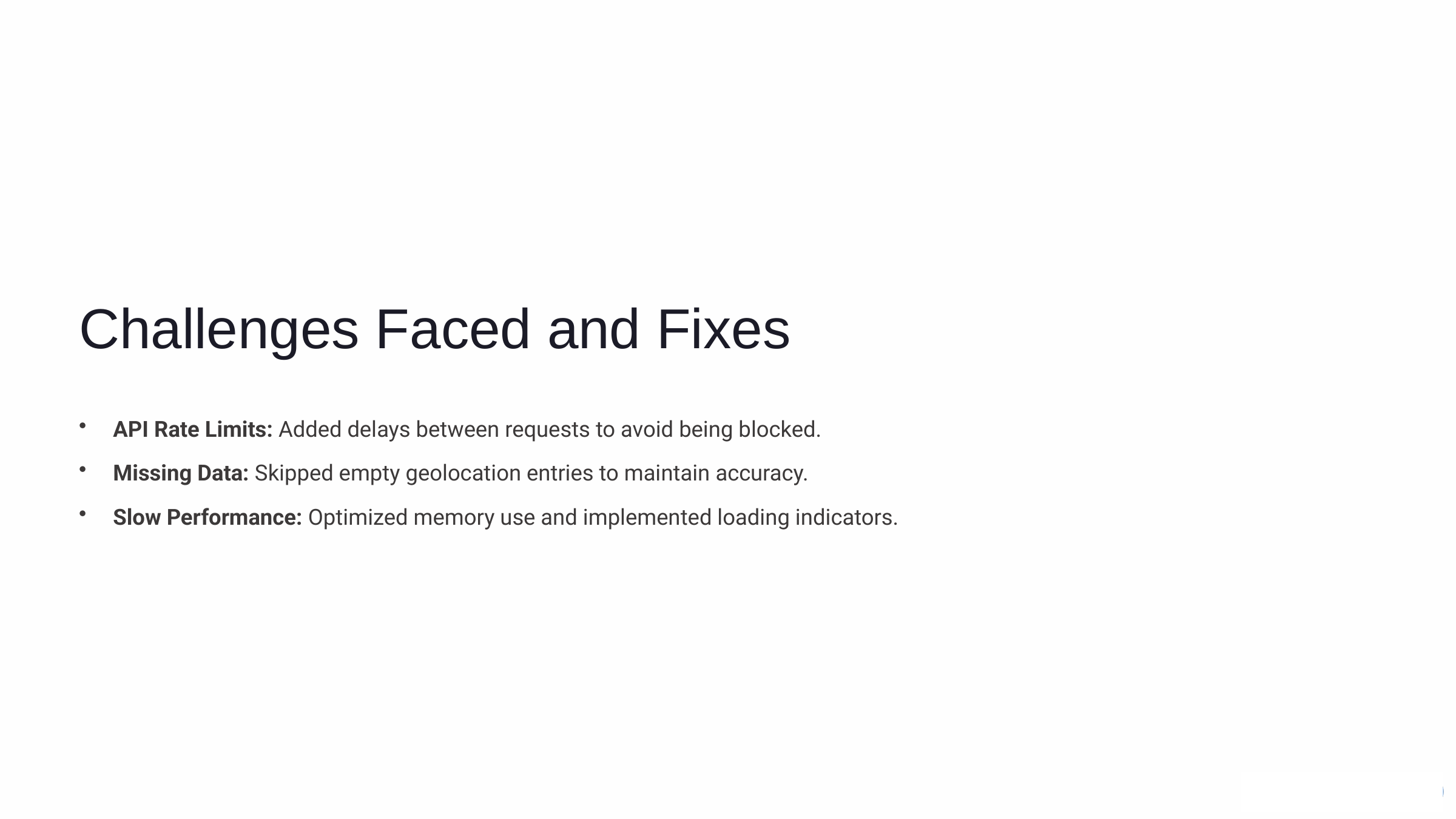

Challenges Faced and Fixes
API Rate Limits: Added delays between requests to avoid being blocked.
Missing Data: Skipped empty geolocation entries to maintain accuracy.
Slow Performance: Optimized memory use and implemented loading indicators.